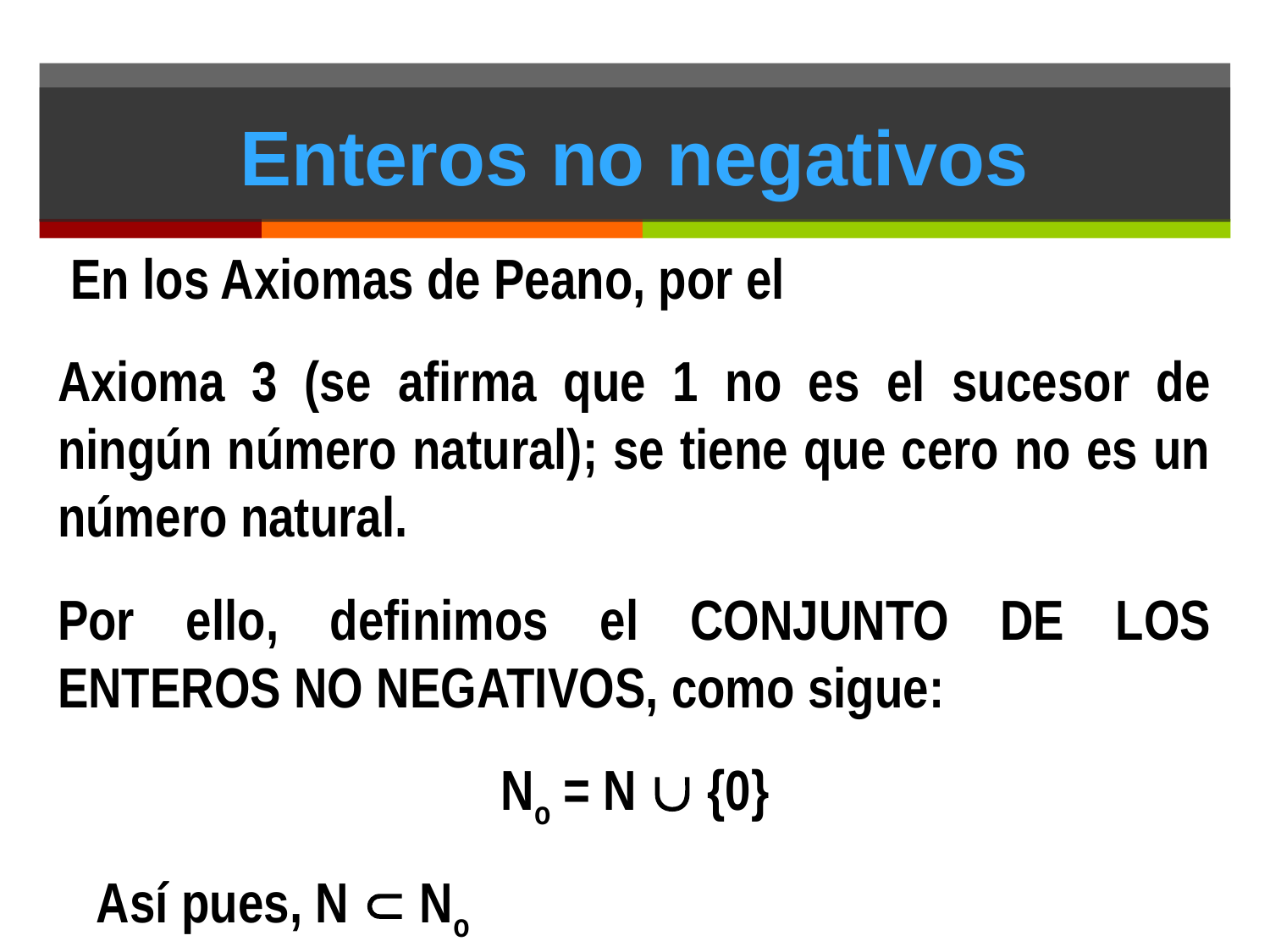

# Enteros no negativos
 En los Axiomas de Peano, por el
Axioma 3 (se afirma que 1 no es el sucesor de ningún número natural); se tiene que cero no es un número natural.
Por ello, definimos el CONJUNTO DE LOS ENTEROS NO NEGATIVOS, como sigue:
No = N ∪ {0}
   Así pues, N ⊂ No